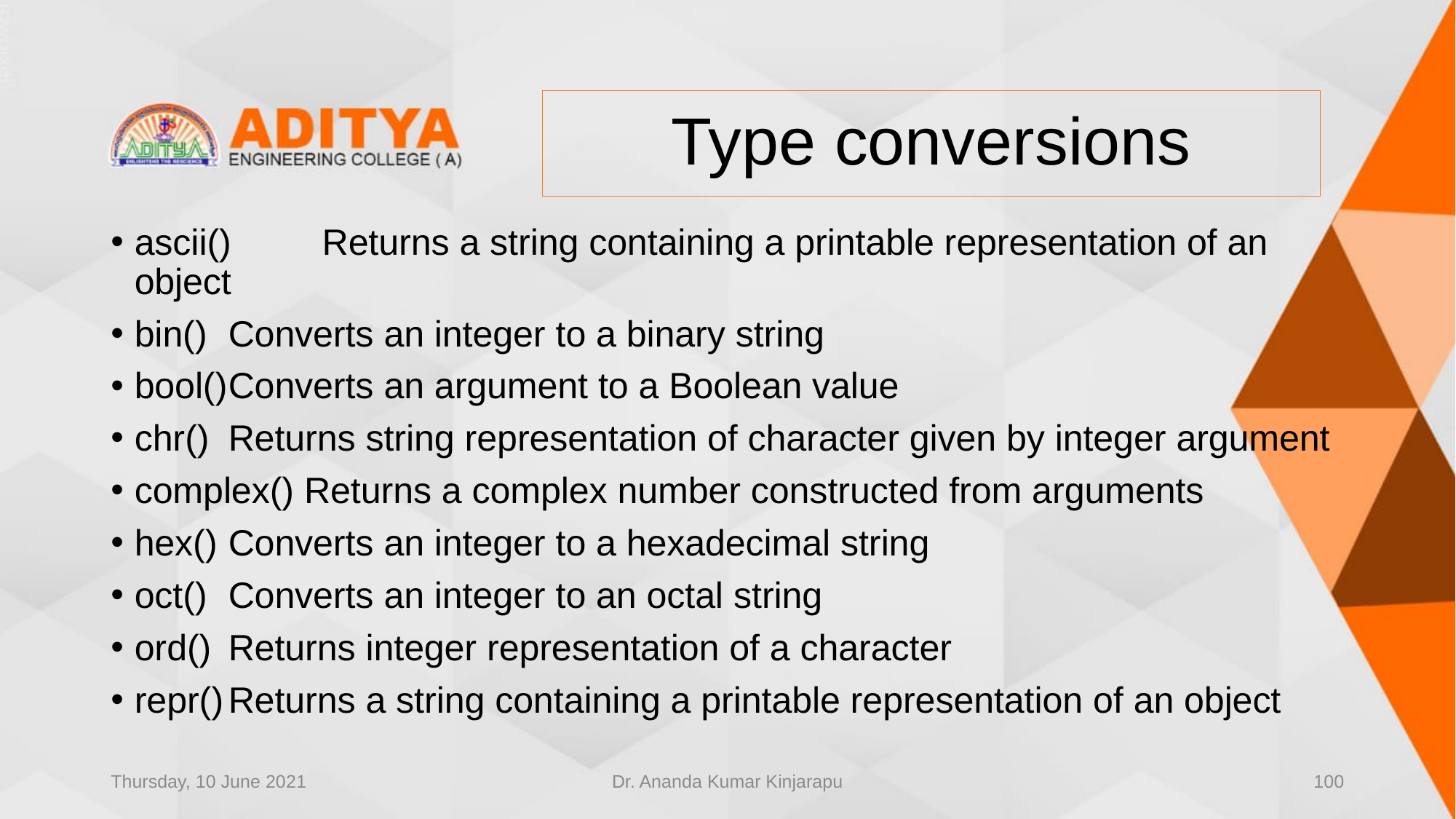

# Type conversions
ascii()	Returns a string containing a printable representation of an object
bin()	Converts an integer to a binary string
bool()	Converts an argument to a Boolean value
chr()	Returns string representation of character given by integer argument
complex() Returns a complex number constructed from arguments
hex()	Converts an integer to a hexadecimal string
oct()	Converts an integer to an octal string
ord()	Returns integer representation of a character
repr()	Returns a string containing a printable representation of an object
Thursday, 10 June 2021
Dr. Ananda Kumar Kinjarapu
100